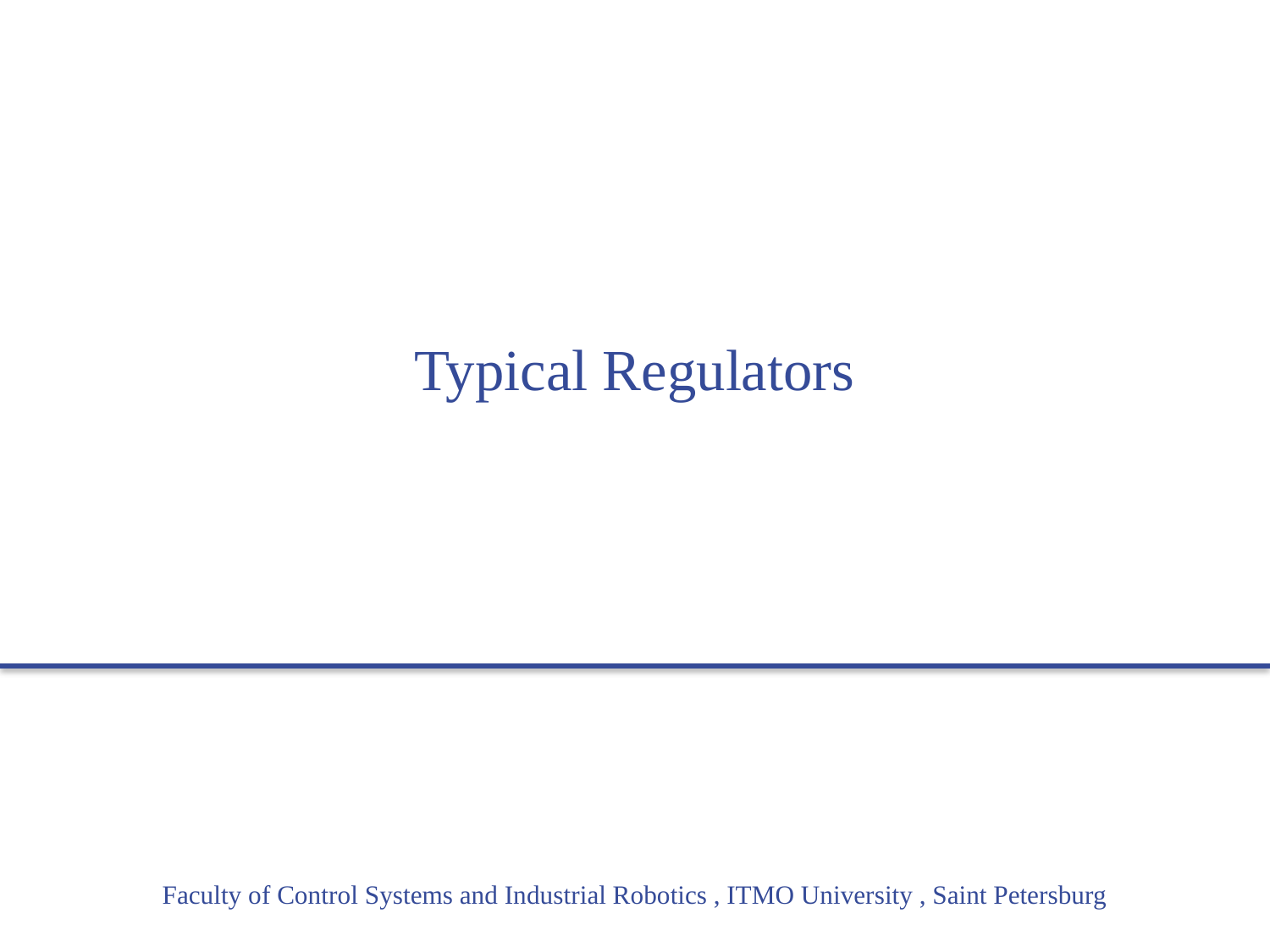

# Typical Regulators

Faculty of Control Systems and Industrial Robotics , ITMO University , Saint Petersburg